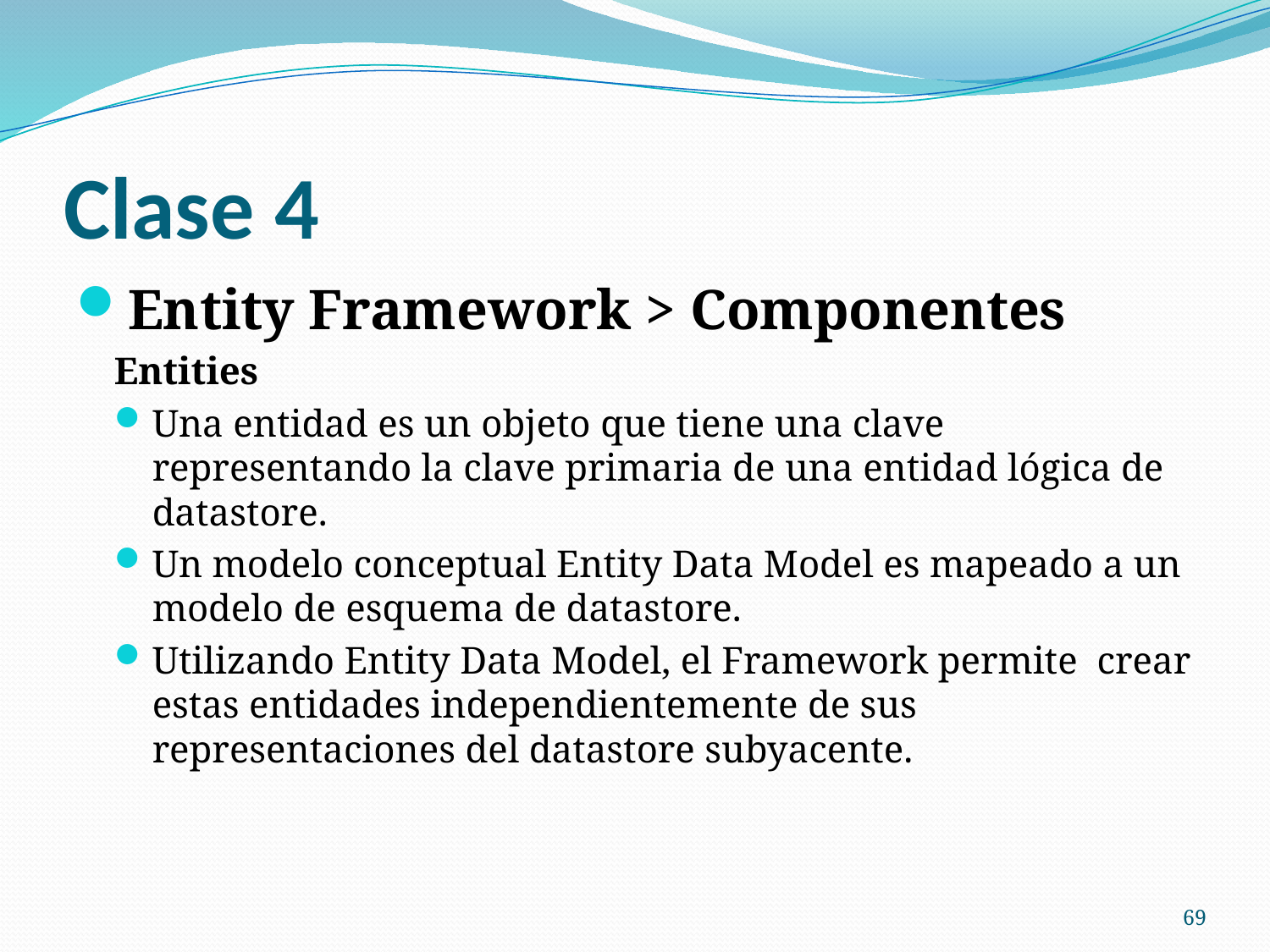

# Clase 4
Entity Framework > Componentes
Entities
Una entidad es un objeto que tiene una clave representando la clave primaria de una entidad lógica de datastore.
Un modelo conceptual Entity Data Model es mapeado a un modelo de esquema de datastore.
Utilizando Entity Data Model, el Framework permite  crear estas entidades independientemente de sus representaciones del datastore subyacente.

69